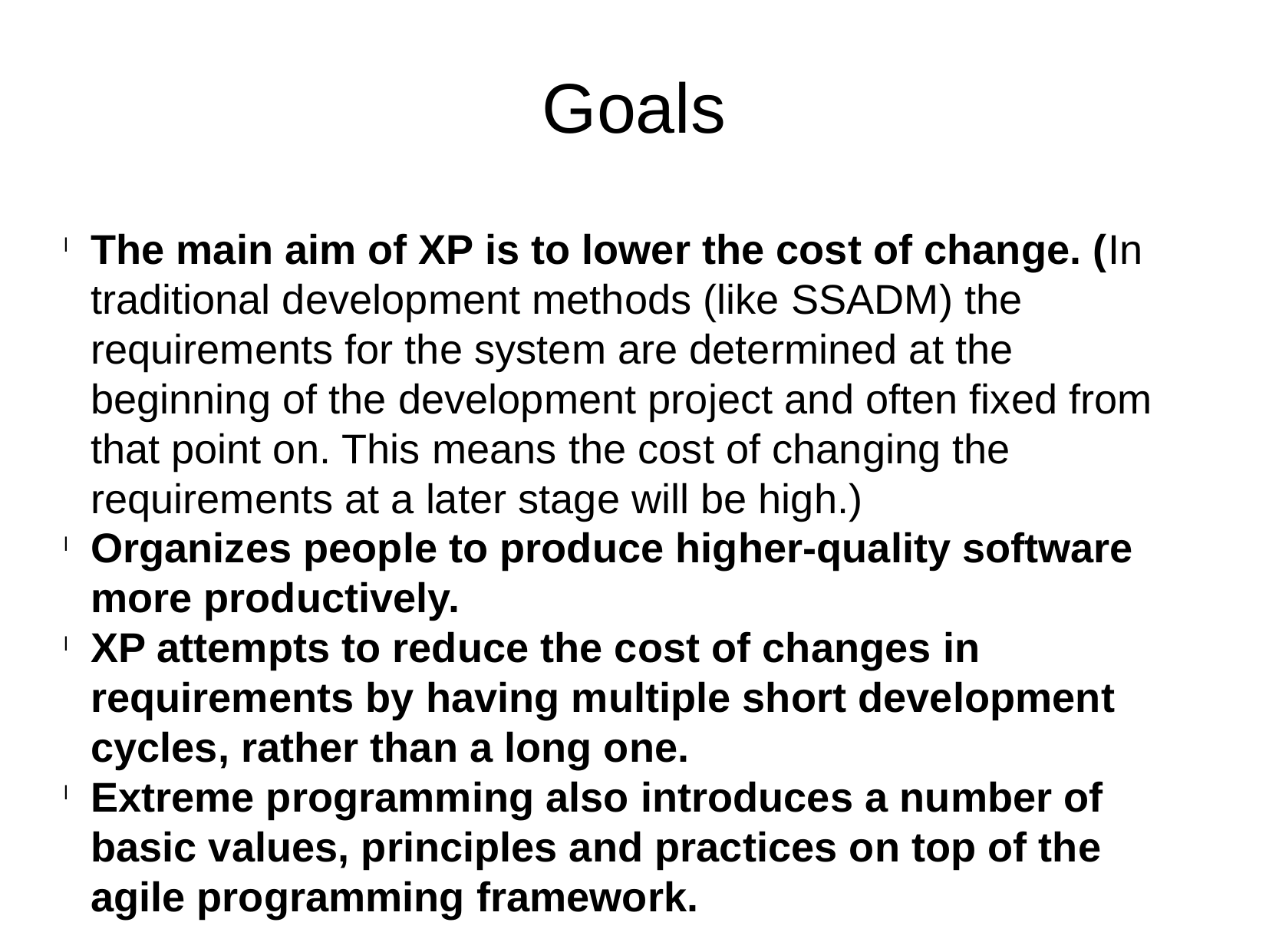

Goals
The main aim of XP is to lower the cost of change. (In traditional development methods (like SSADM) the requirements for the system are determined at the beginning of the development project and often fixed from that point on. This means the cost of changing the requirements at a later stage will be high.)
Organizes people to produce higher-quality software more productively.
XP attempts to reduce the cost of changes in requirements by having multiple short development cycles, rather than a long one.
Extreme programming also introduces a number of basic values, principles and practices on top of the agile programming framework.